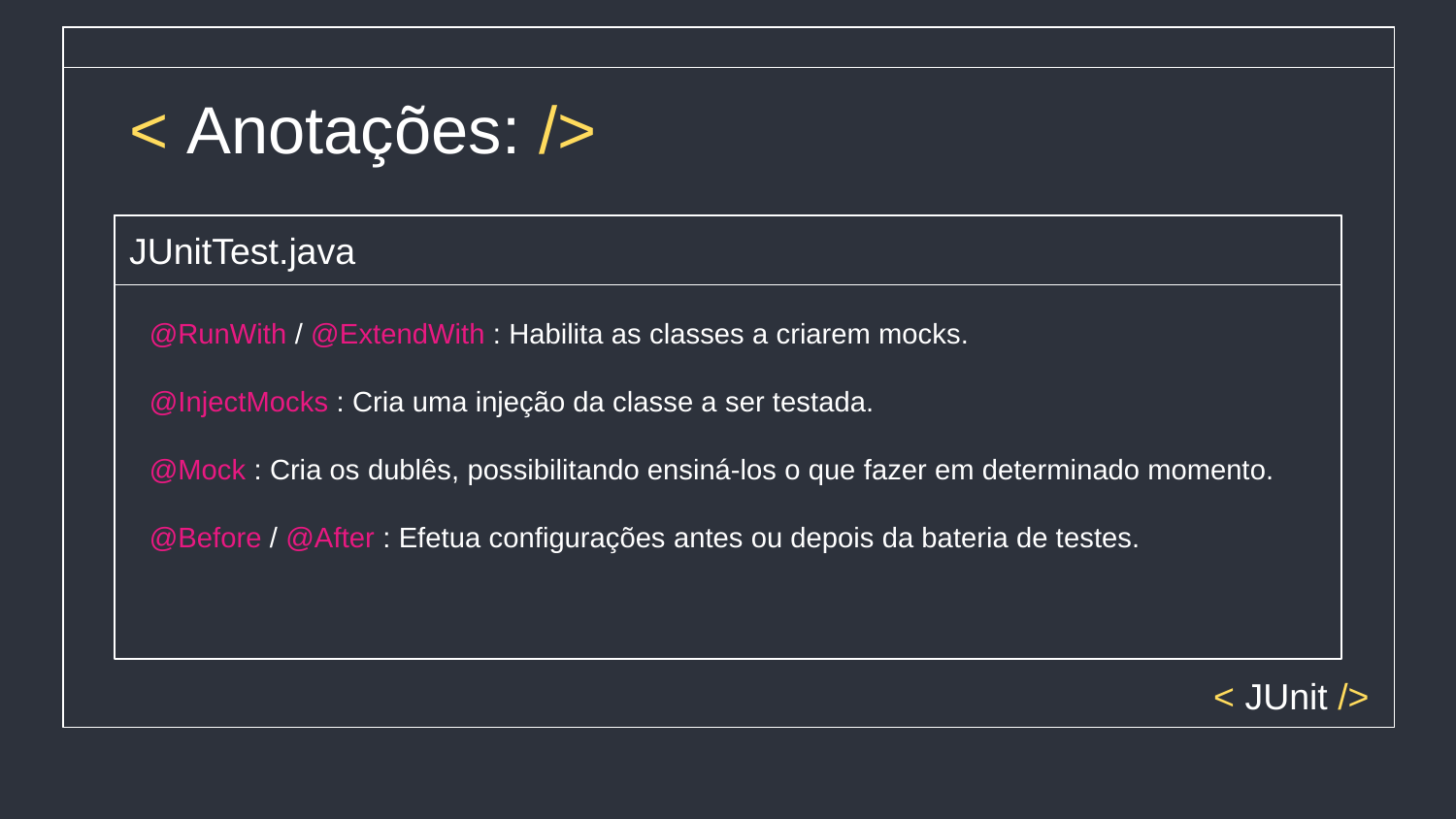

# < Anotações: />
JUnitTest.java

@RunWith / @ExtendWith : Habilita as classes a criarem mocks.

@InjectMocks : Cria uma injeção da classe a ser testada.

@Mock : Cria os dublês, possibilitando ensiná-los o que fazer em determinado momento.

@Before / @After : Efetua configurações antes ou depois da bateria de testes.
< JUnit />